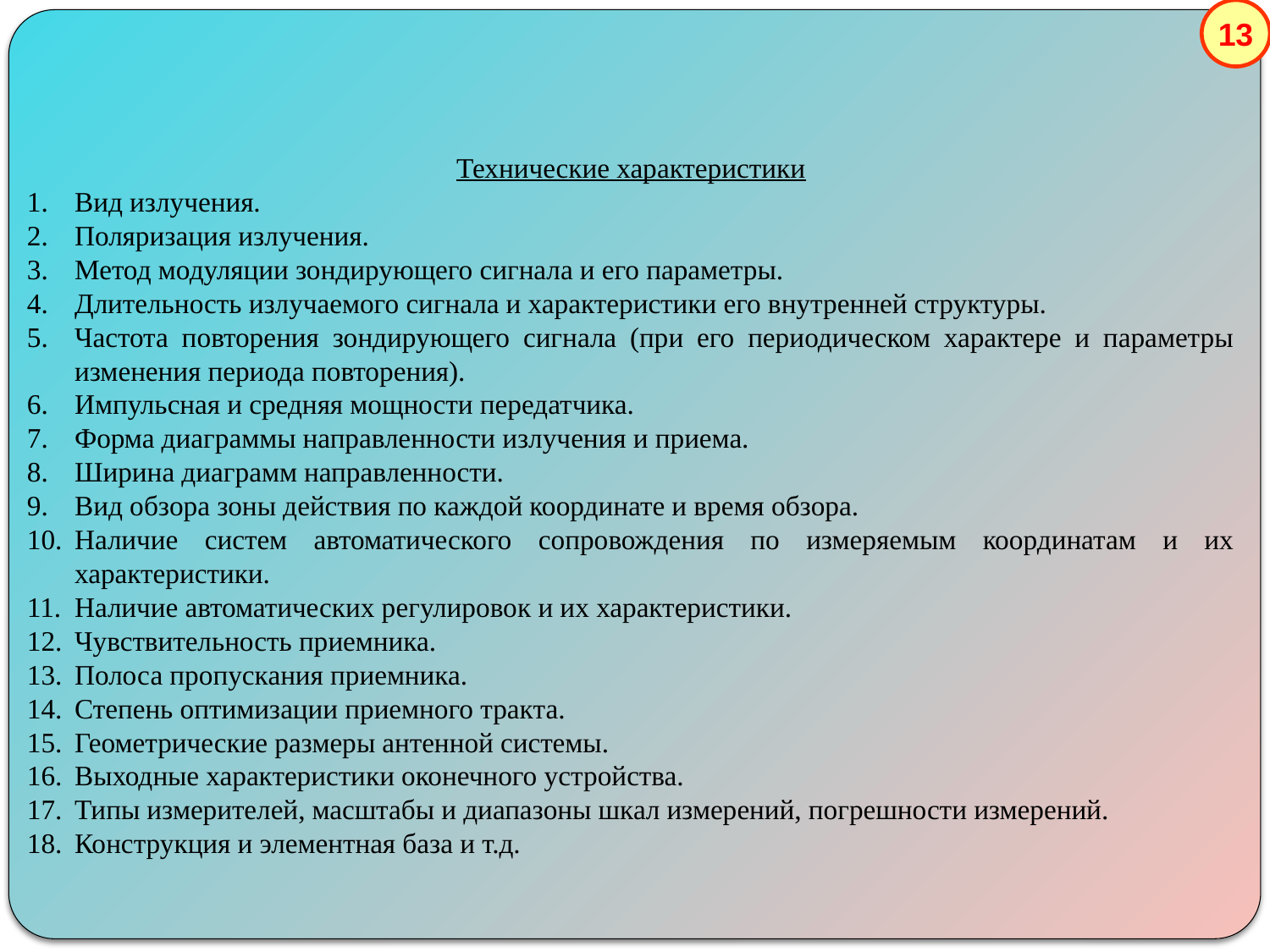

13
Технические характеристики
Вид излучения.
Поляризация излучения.
Метод модуляции зондирующего сигнала и его параметры.
Длительность излучаемого сигнала и характеристики его внутренней структуры.
Частота повторения зондирующего сигнала (при его периодическом характере и параметры изменения периода повторения).
Импульсная и средняя мощности передатчика.
Форма диаграммы направленности излучения и приема.
Ширина диаграмм направленности.
Вид обзора зоны действия по каждой координате и время обзора.
Наличие систем автоматического сопровождения по измеряемым координатам и их характеристики.
Наличие автоматических регулировок и их характеристики.
Чувствительность приемника.
Полоса пропускания приемника.
Степень оптимизации приемного тракта.
Геометрические размеры антенной системы.
Выходные характеристики оконечного устройства.
Типы измерителей, масштабы и диапазоны шкал измерений, погрешности измерений.
Конструкция и элементная база и т.д.